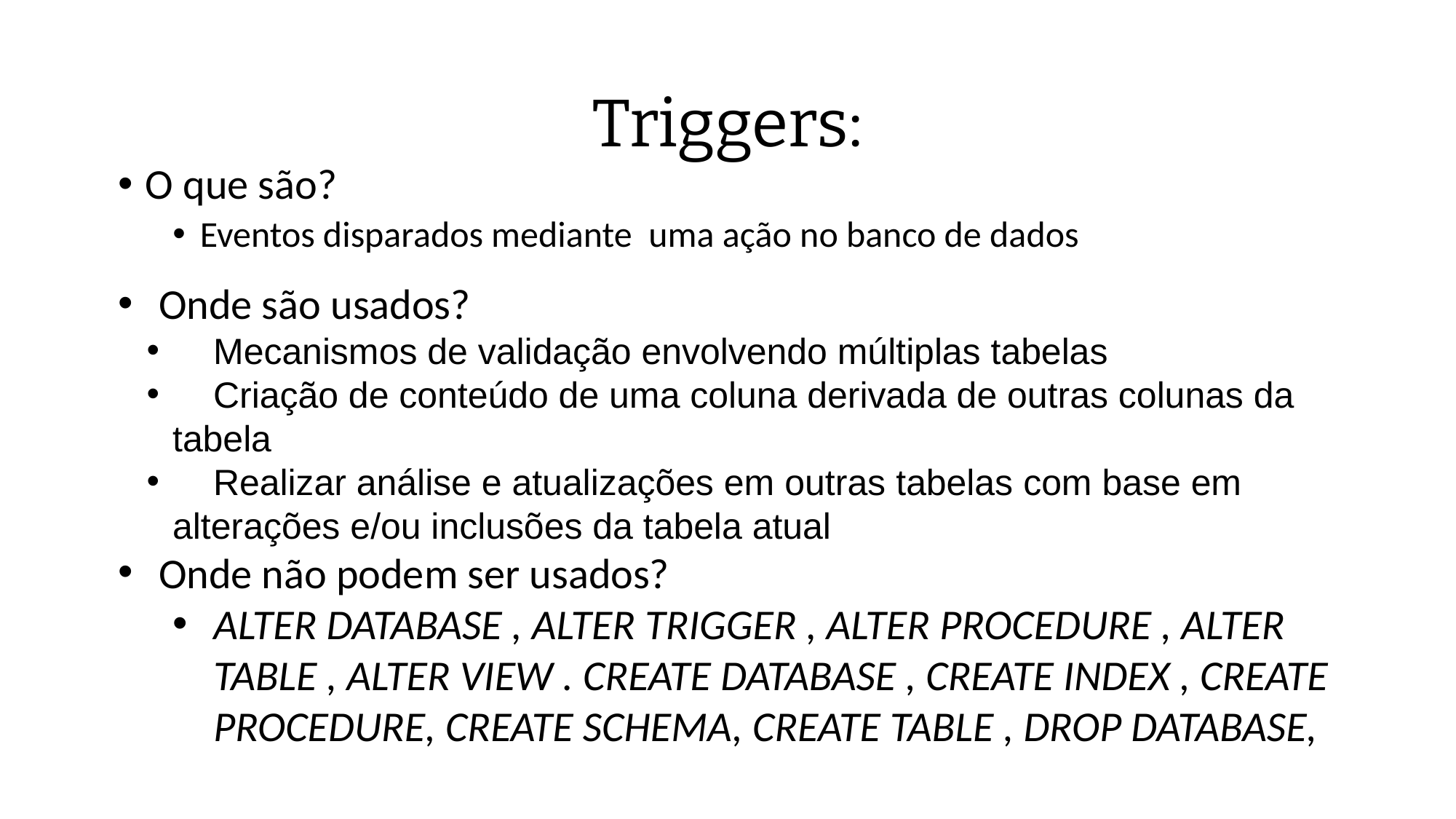

# Triggers:
O que são?
Eventos disparados mediante  uma ação no banco de dados

Onde são usados?
    Mecanismos de validação envolvendo múltiplas tabelas
    Criação de conteúdo de uma coluna derivada de outras colunas da tabela
    Realizar análise e atualizações em outras tabelas com base em alterações e/ou inclusões da tabela atual
Onde não podem ser usados?
ALTER DATABASE , ALTER TRIGGER , ALTER PROCEDURE , ALTER TABLE , ALTER VIEW . CREATE DATABASE , CREATE INDEX , CREATE PROCEDURE, CREATE SCHEMA, CREATE TABLE , DROP DATABASE,